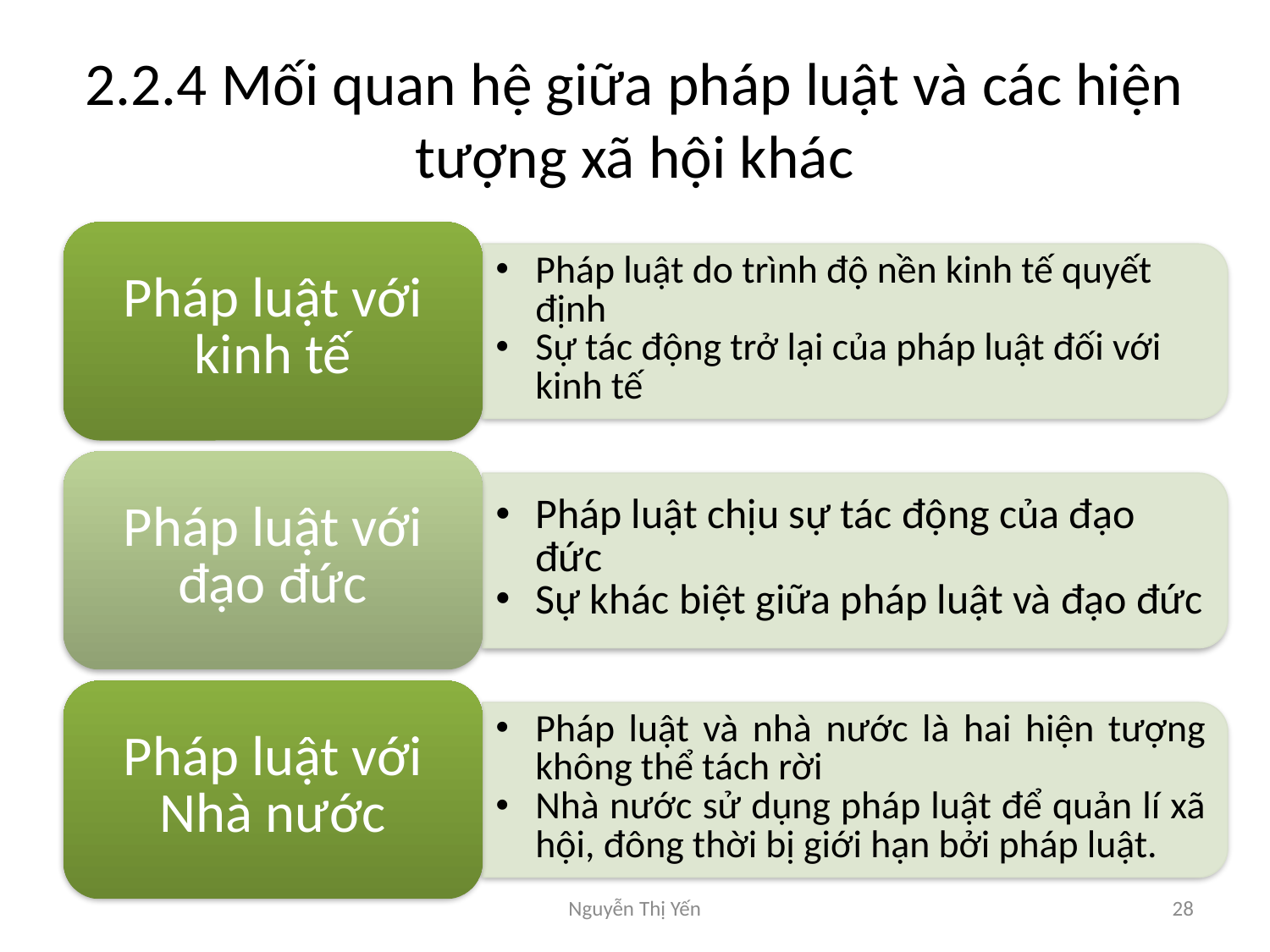

# 2.2.4 Mối quan hệ giữa pháp luật và các hiện tượng xã hội khác
Pháp luật với kinh tế
Pháp luật do trình độ nền kinh tế quyết định
Pháp luật với đạo đức
Pháp luật chịu sự tác động của đạo đức
Sự khác biệt giữa pháp luật và đạo đức
Pháp luật với Nhà nước
Pháp luật và nhà nước là hai hiện tượng không thể tách rời
Nhà nước sử dụng pháp luật để quản lí xã hội, đông thời bị giới hạn bởi pháp luật.
Sự tác động trở lại của pháp luật đối với kinh tế
Nguyễn Thị Yến
28